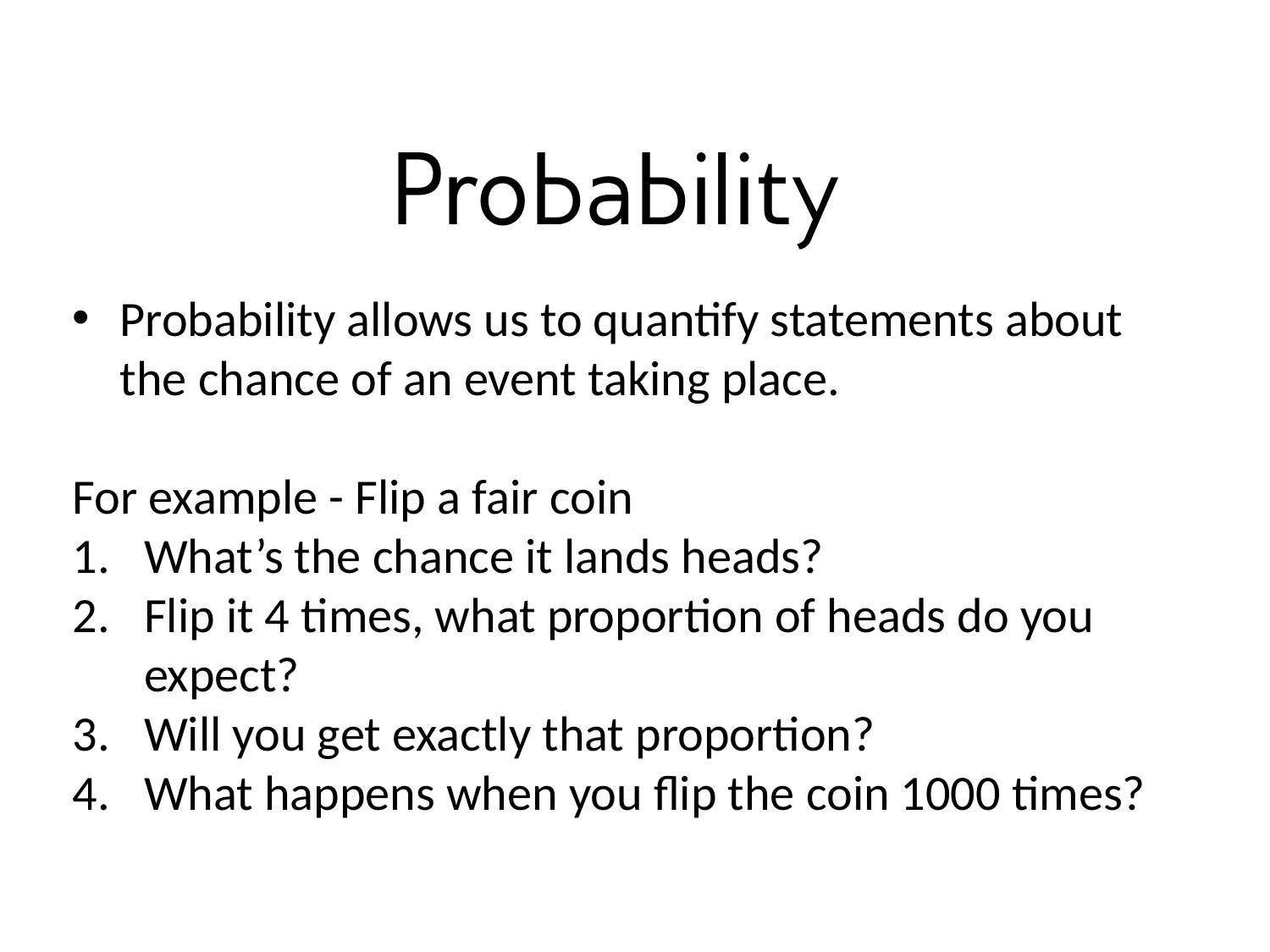

# Probability
Probability allows us to quantify statements about the chance of an event taking place.

For example - Flip a fair coin
What’s the chance it lands heads?
Flip it 4 times, what proportion of heads do you expect?
Will you get exactly that proportion?
What happens when you flip the coin 1000 times?